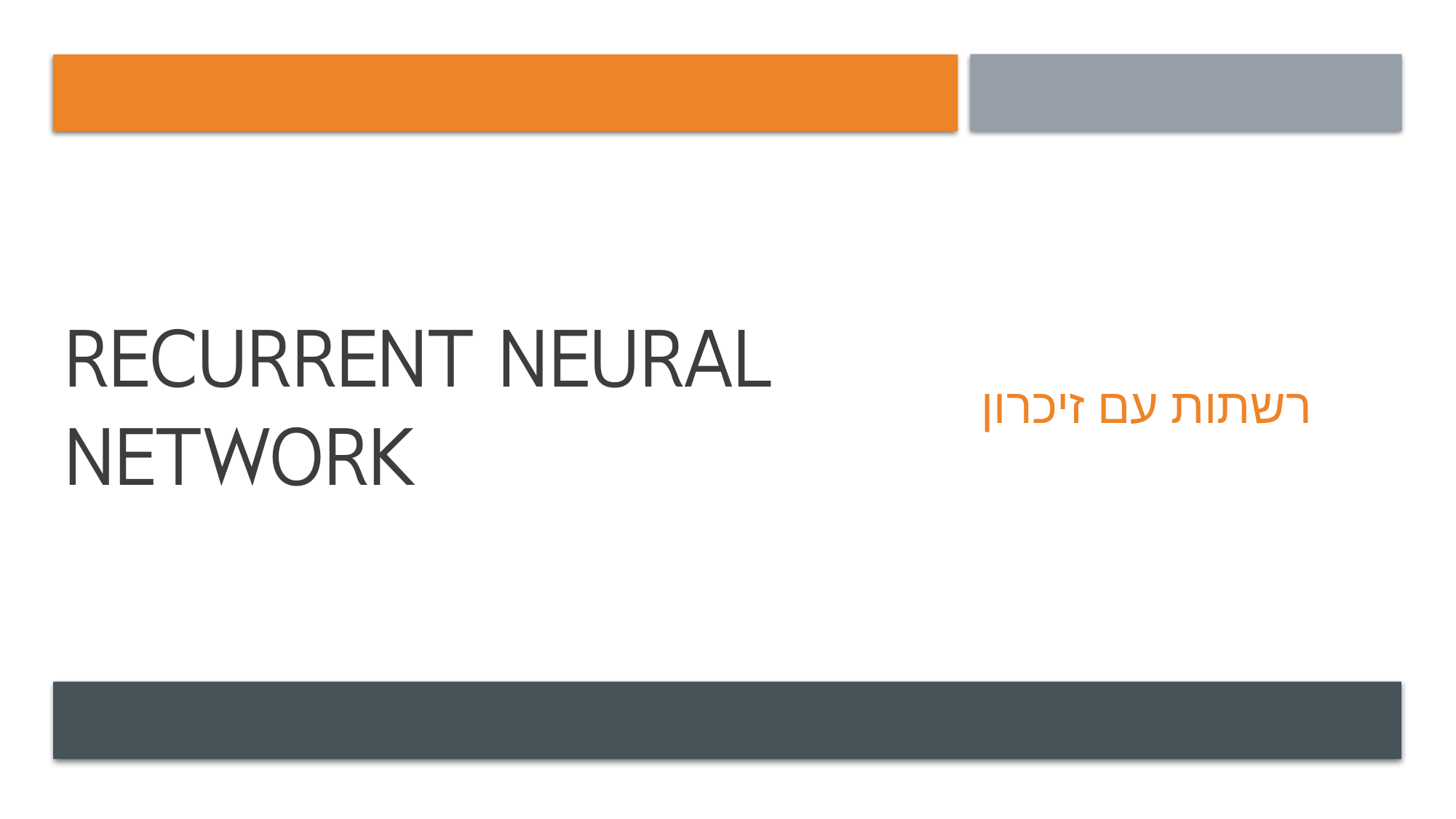

# Recurrent Neural Network
רשתות עם זיכרון